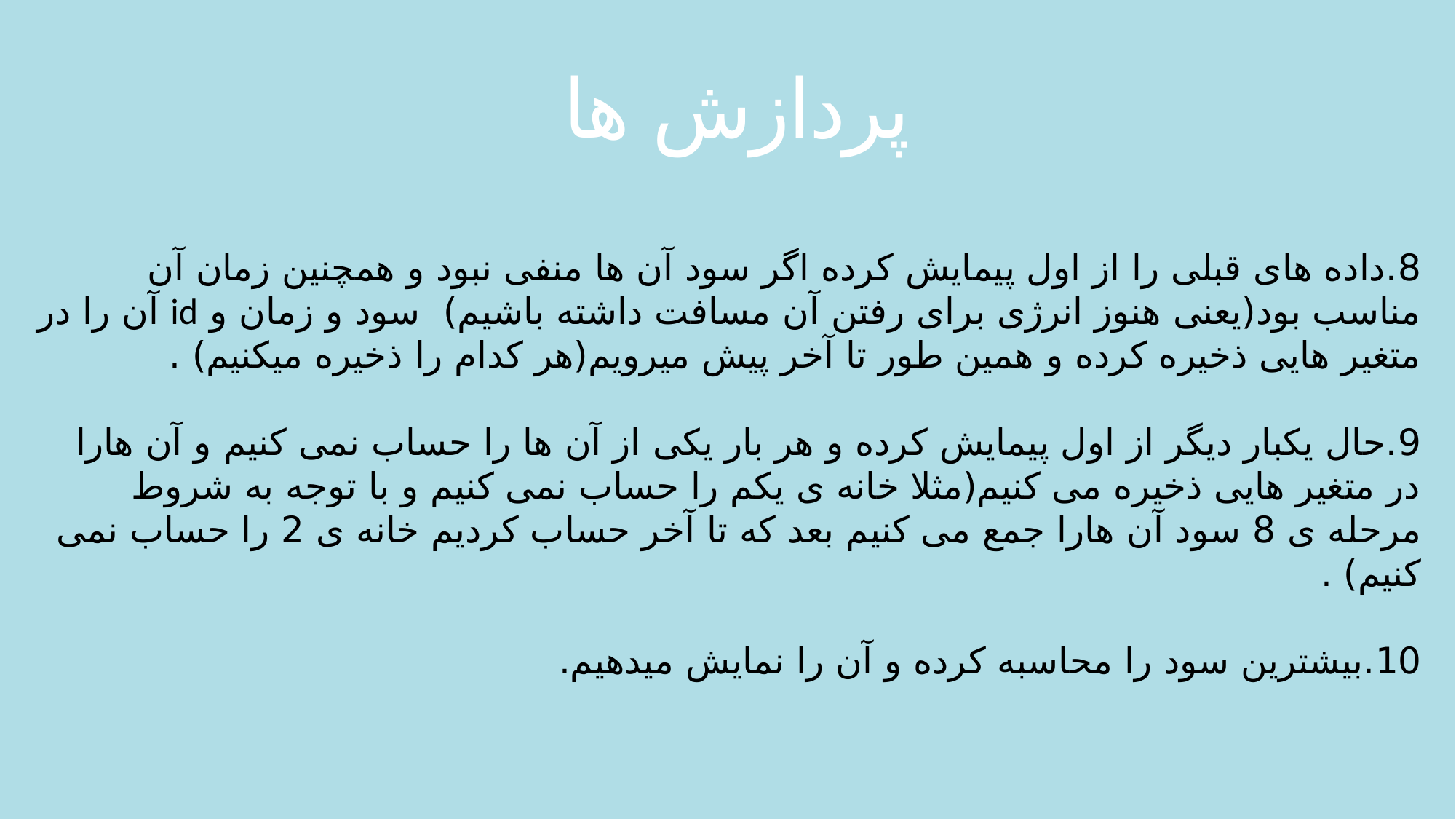

# پردازش ها
8.داده های قبلی را از اول پیمایش کرده اگر سود آن ها منفی نبود و همچنین زمان آن مناسب بود(یعنی هنوز انرژی برای رفتن آن مسافت داشته باشیم)  سود و زمان و id آن را در متغیر هایی ذخیره کرده و همین طور تا آخر پیش میرویم(هر کدام را ذخیره میکنیم) .

9.حال یکبار دیگر از اول پیمایش کرده و هر بار یکی از آن ها را حساب نمی کنیم و آن هارا در متغیر هایی ذخیره می کنیم(مثلا خانه ی یکم را حساب نمی کنیم و با توجه به شروط مرحله ی 8 سود آن هارا جمع می کنیم بعد که تا آخر حساب کردیم خانه ی 2 را حساب نمی کنیم) .

10.بیشترین سود را محاسبه کرده و آن را نمایش میدهیم.